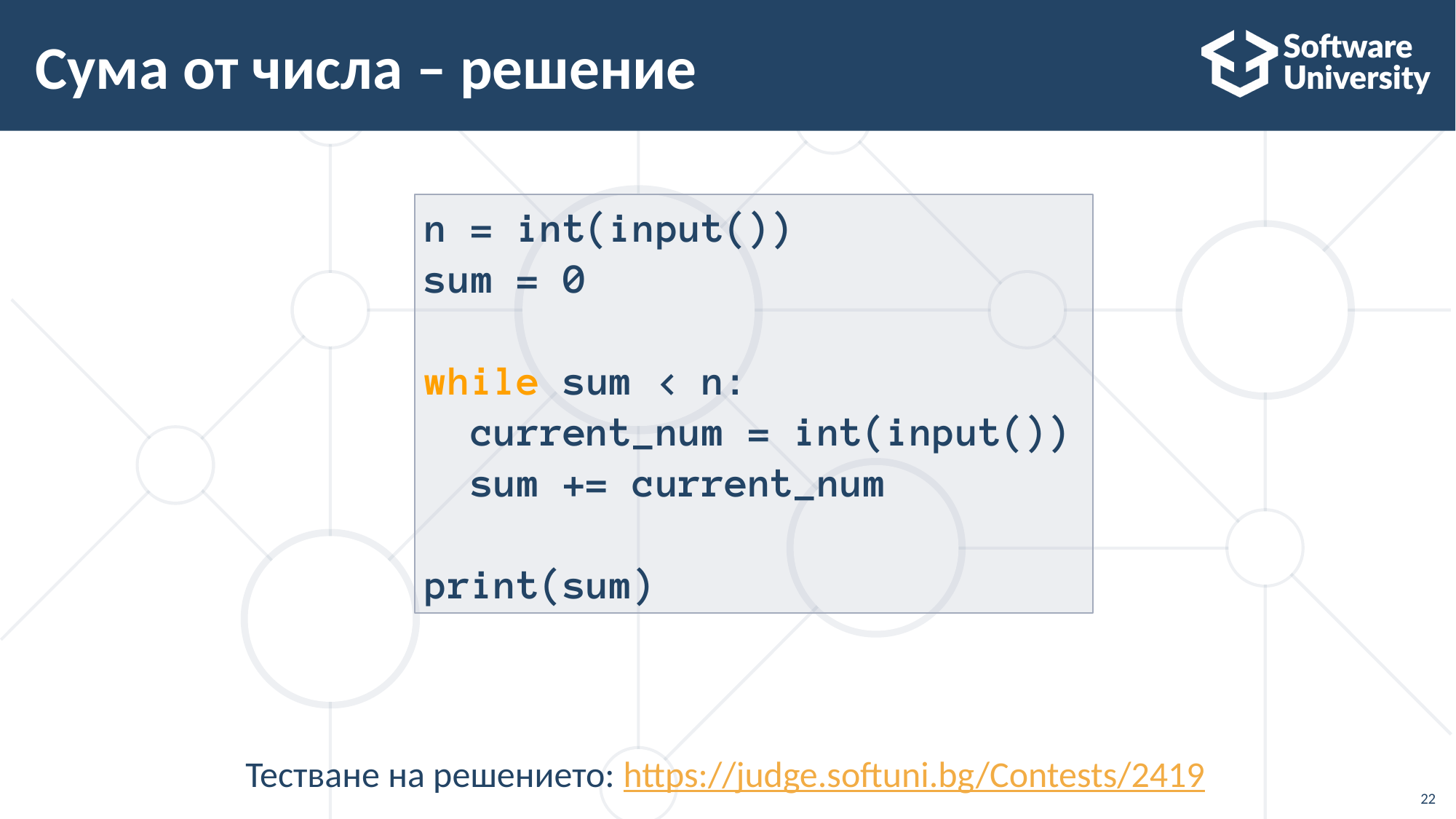

# Сума от числа – решение
n = int(input())
sum = 0

while sum < n:
  current_num = int(input())
  sum += current_num

print(sum)
Тестване на решението: https://judge.softuni.bg/Contests/2419
22